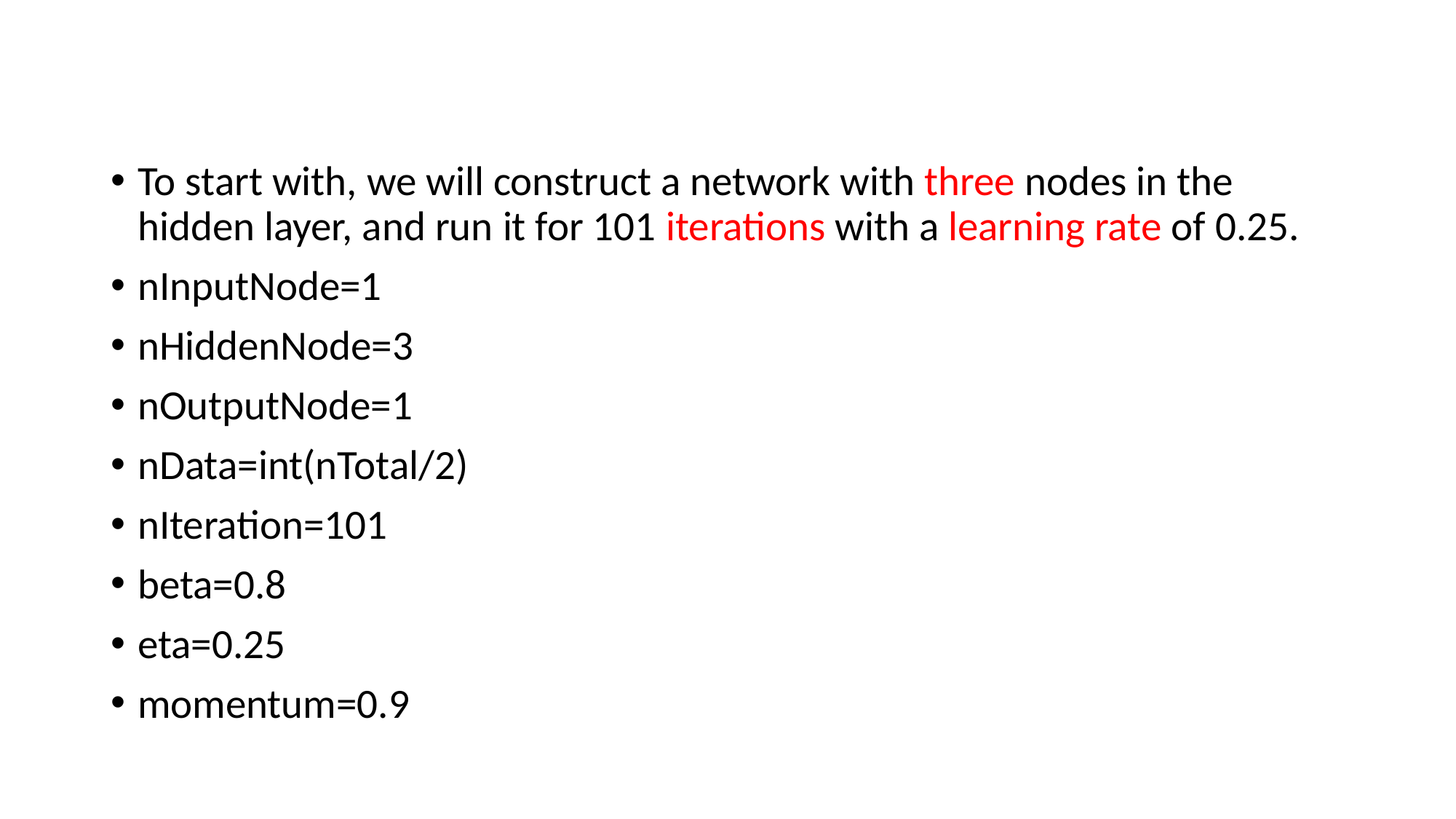

#
To start with, we will construct a network with three nodes in the hidden layer, and run it for 101 iterations with a learning rate of 0.25.
nInputNode=1
nHiddenNode=3
nOutputNode=1
nData=int(nTotal/2)
nIteration=101
beta=0.8
eta=0.25
momentum=0.9